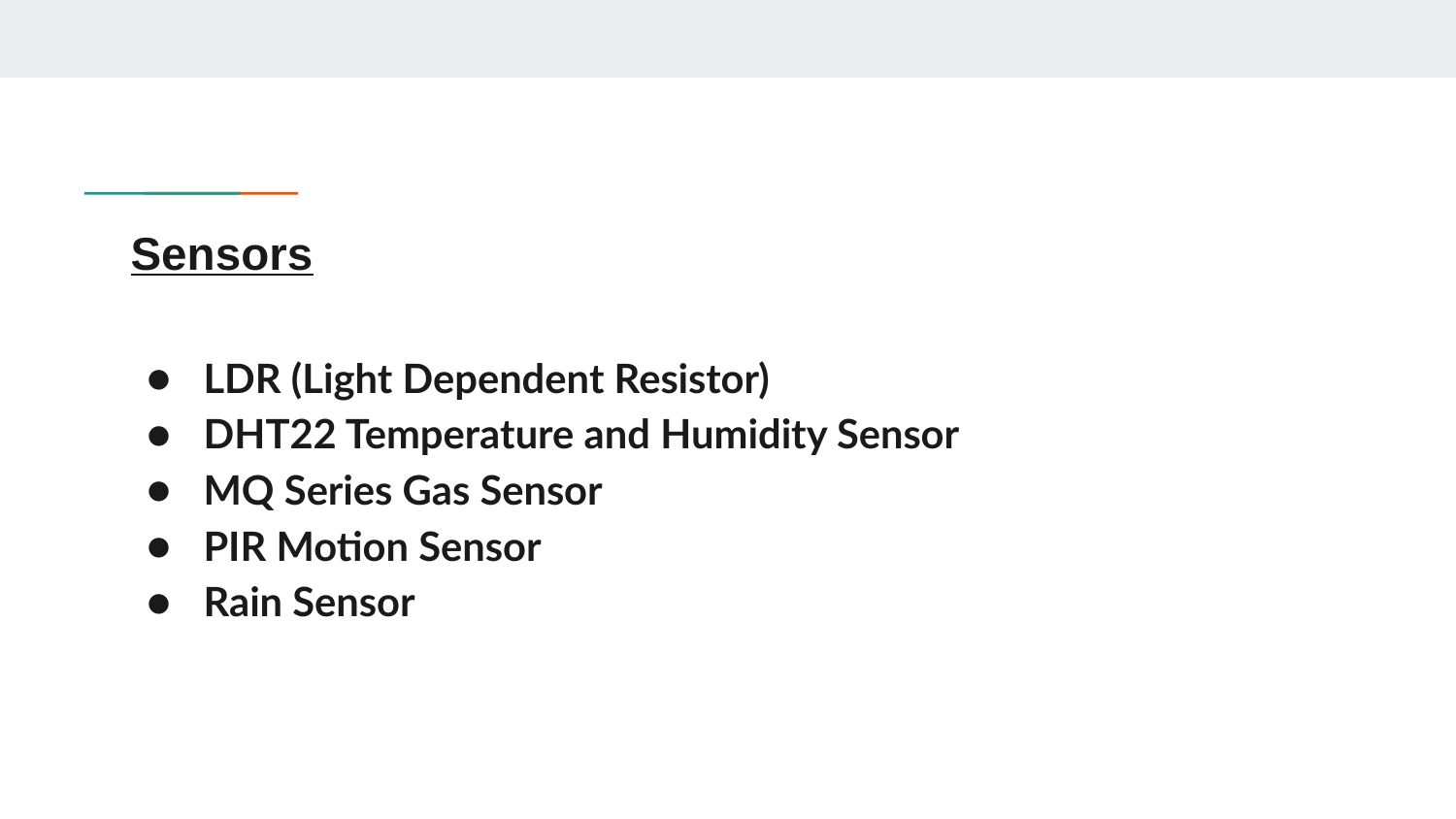

# Sensors
LDR (Light Dependent Resistor)
DHT22 Temperature and Humidity Sensor
MQ Series Gas Sensor
PIR Motion Sensor
Rain Sensor